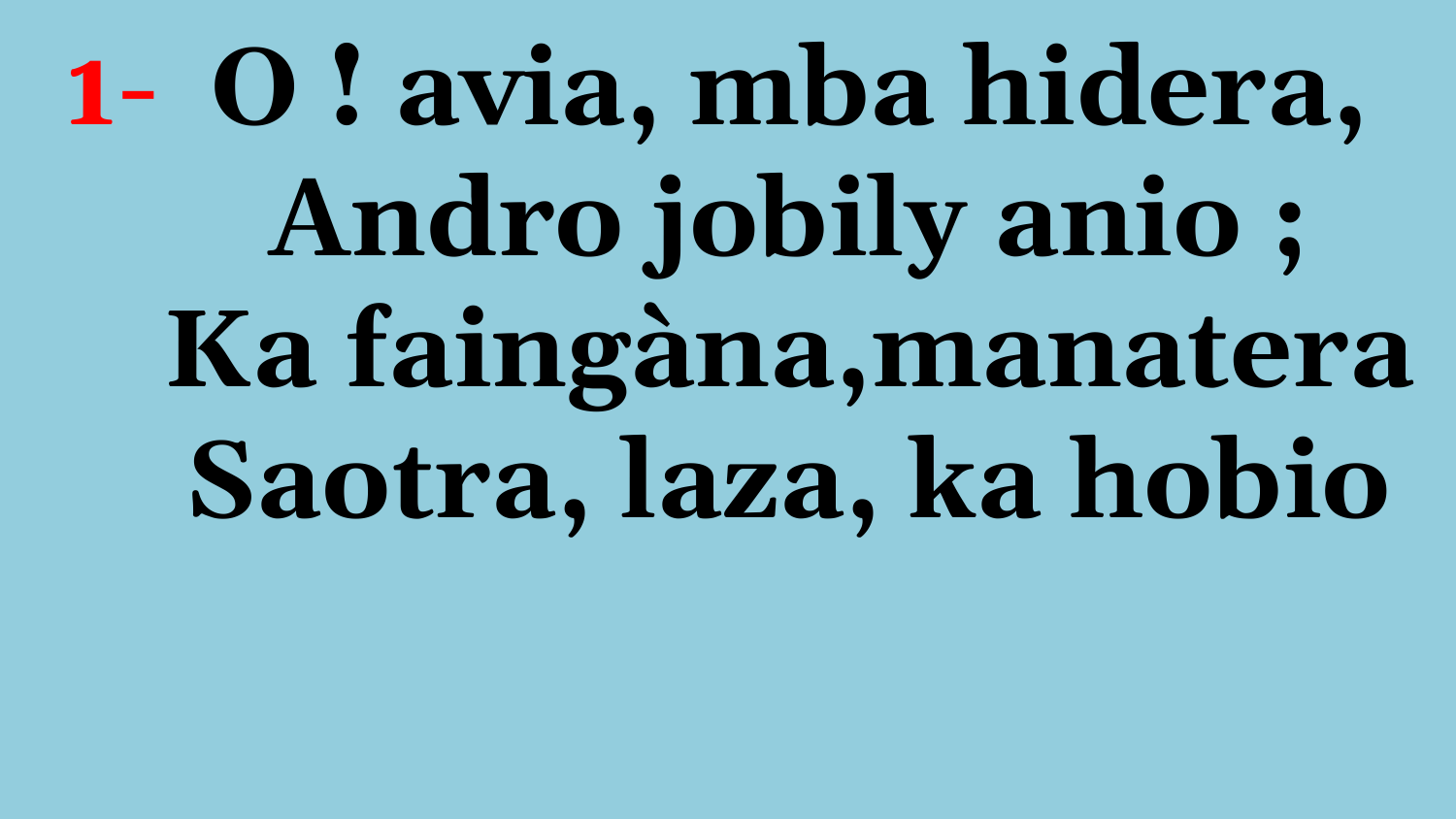

# 1- 	O ! avia, mba hidera, Andro jobily anio ; Ka faingàna,manatera Saotra, laza, ka hobio